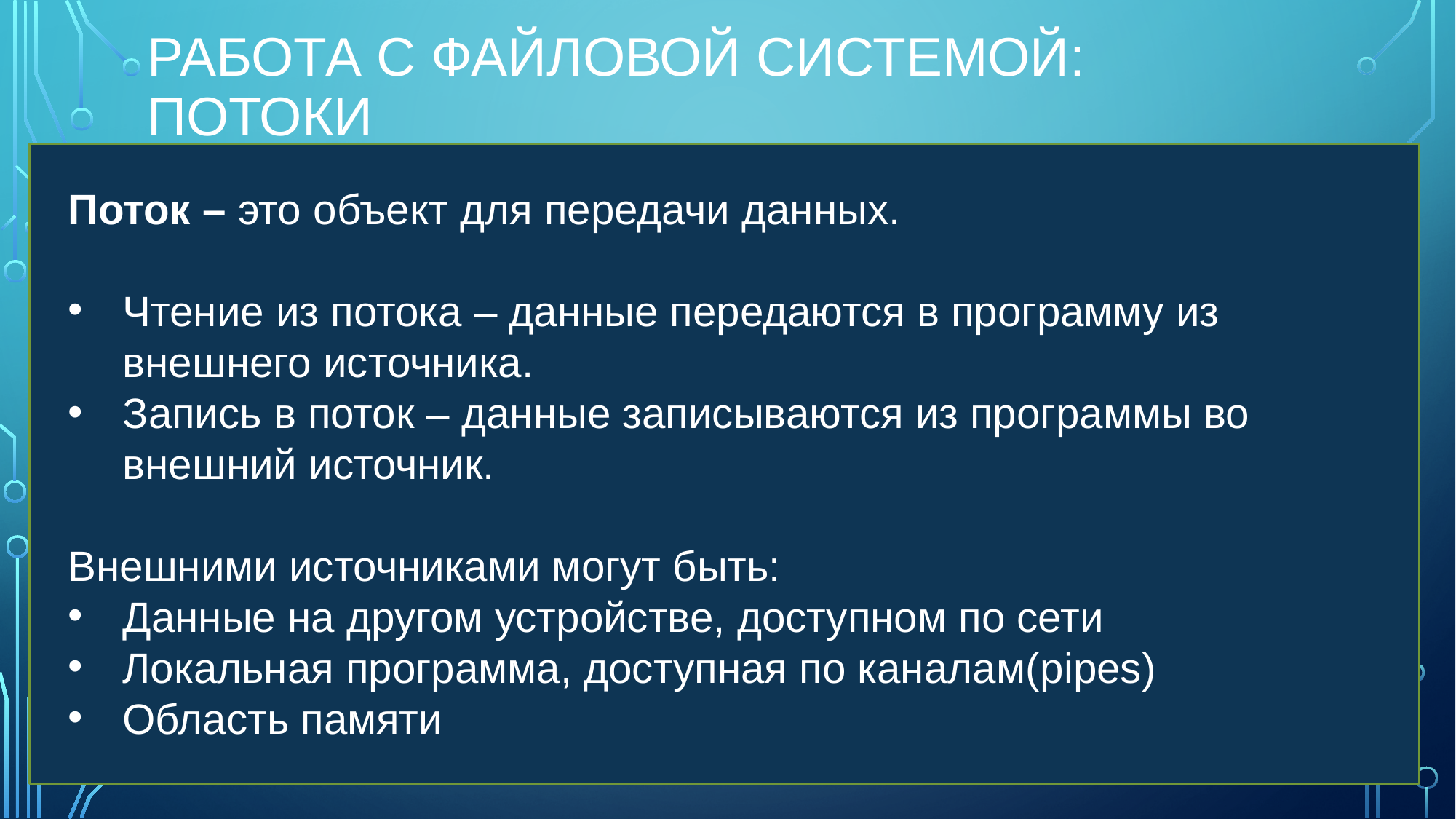

# Работа с файловой системой: потоки

Поток – это объект для передачи данных.

Чтение из потока – данные передаются в программу из внешнего источника.
Запись в поток – данные записываются из программы во внешний источник.

Внешними источниками могут быть:
Данные на другом устройстве, доступном по сети
Локальная программа, доступная по каналам(pipes)
Область памяти